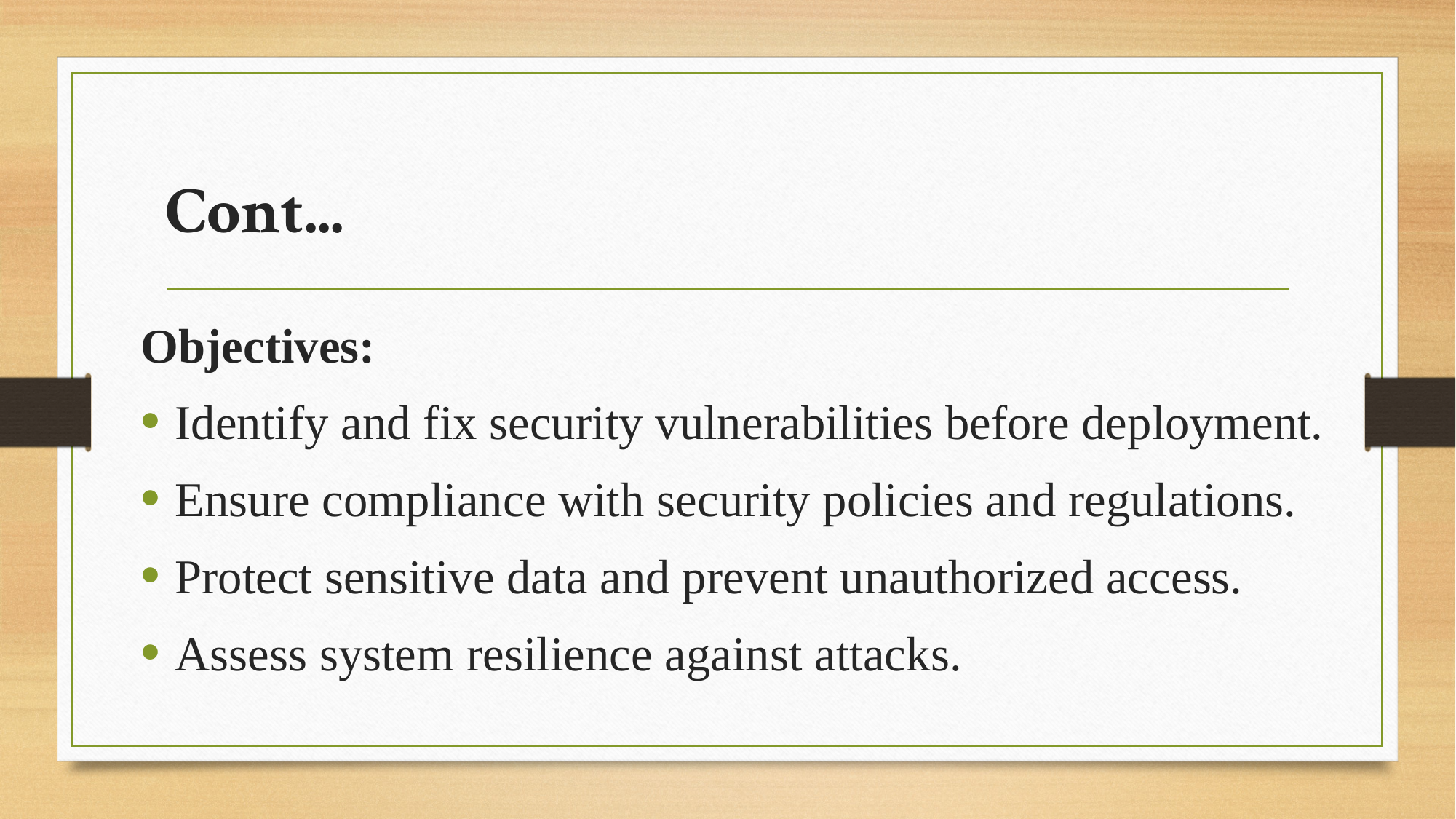

# Cont...
Objectives:
Identify and fix security vulnerabilities before deployment.
Ensure compliance with security policies and regulations.
Protect sensitive data and prevent unauthorized access.
Assess system resilience against attacks.